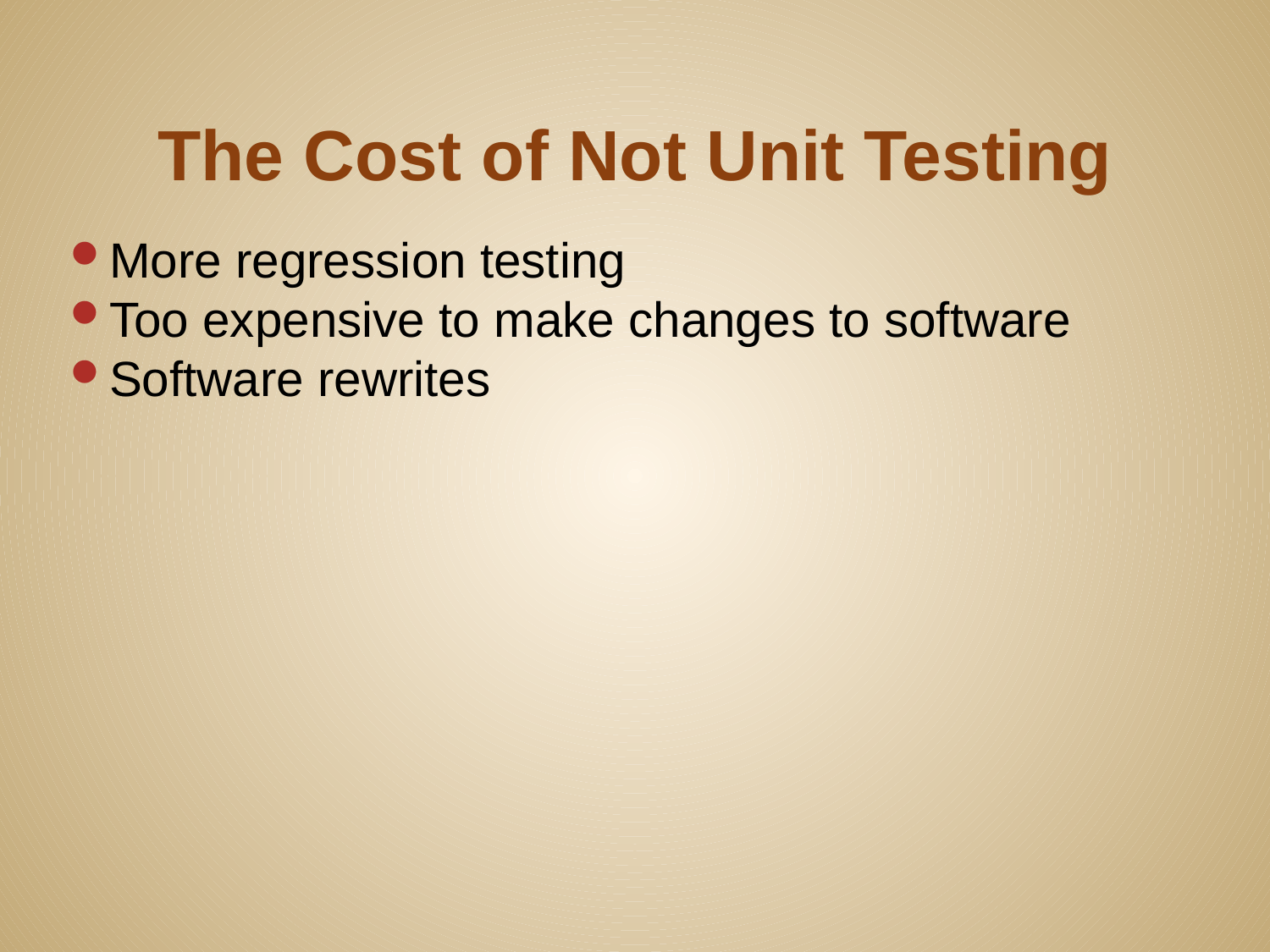

# The Cost of Not Unit Testing
More regression testing
Too expensive to make changes to software
Software rewrites